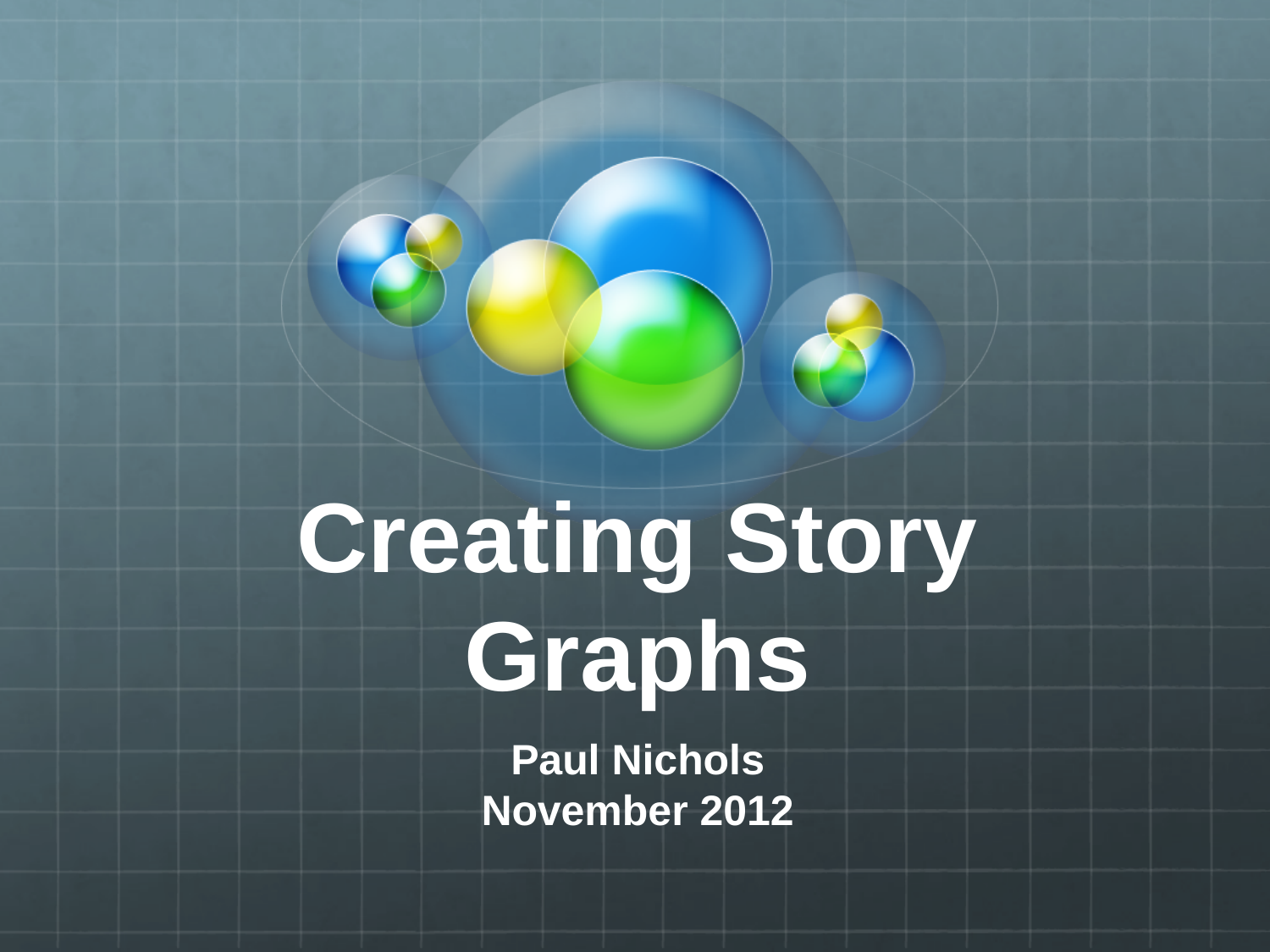

# Creating Story Graphs
Paul Nichols
November 2012